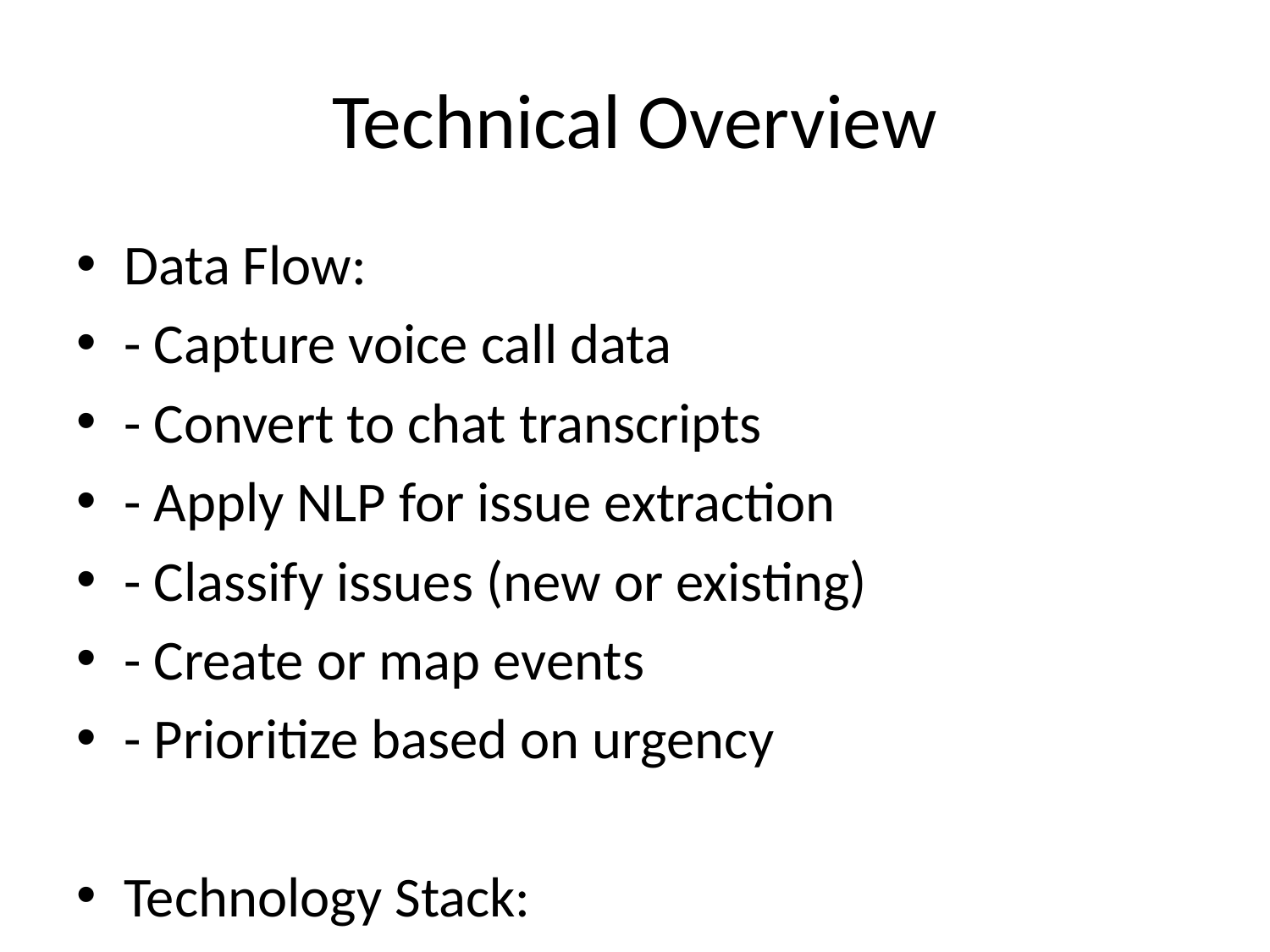

# Technical Overview
Data Flow:
- Capture voice call data
- Convert to chat transcripts
- Apply NLP for issue extraction
- Classify issues (new or existing)
- Create or map events
- Prioritize based on urgency

Technology Stack:
- Speech-to-Text API
- NLP Models (e.g., BERT, GPT)
- Event Management Database
- Prioritization Engine